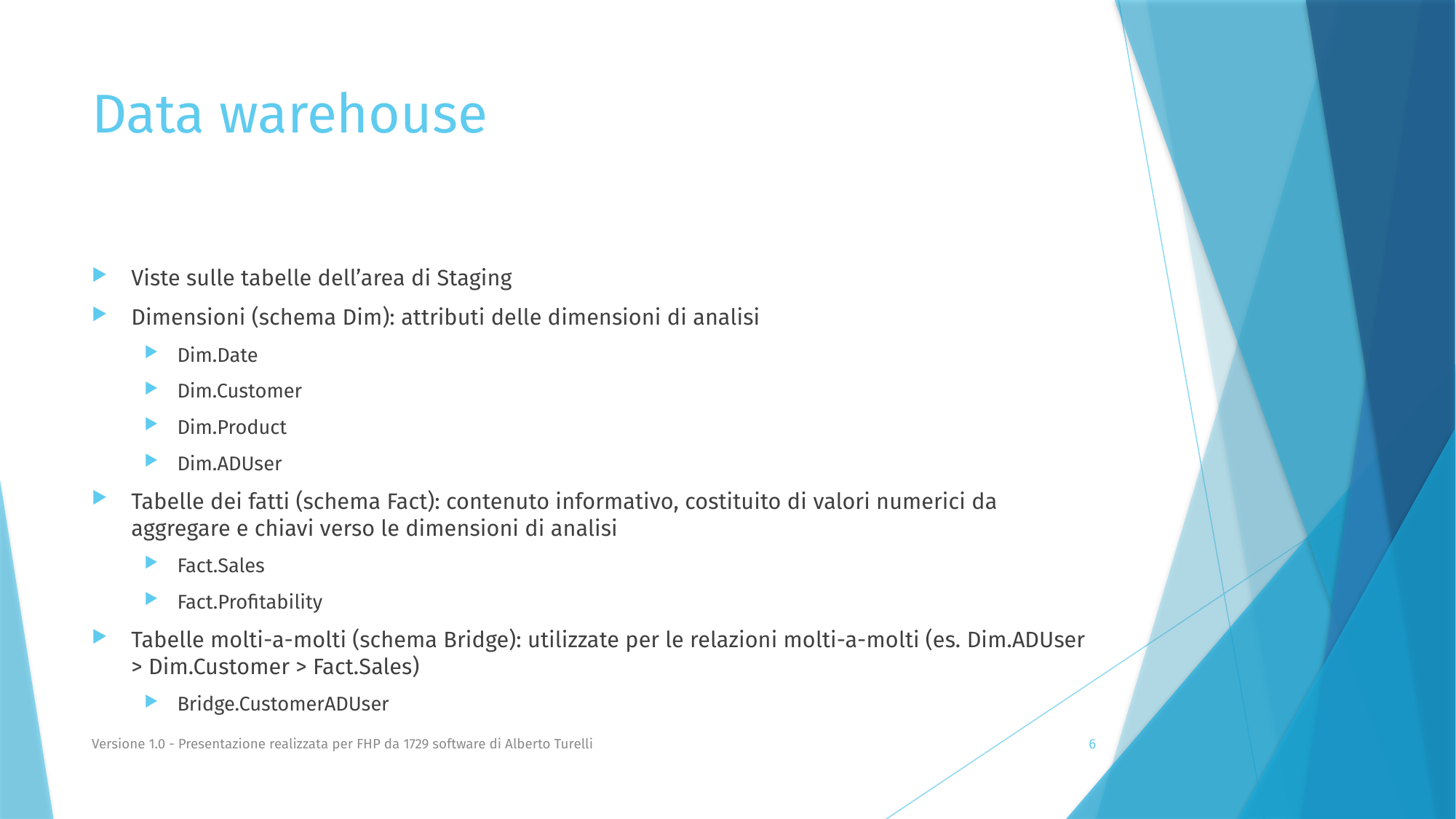

# Data warehouse
Viste sulle tabelle dell’area di Staging
Dimensioni (schema Dim): attributi delle dimensioni di analisi
Dim.Date
Dim.Customer
Dim.Product
Dim.ADUser
Tabelle dei fatti (schema Fact): contenuto informativo, costituito di valori numerici da aggregare e chiavi verso le dimensioni di analisi
Fact.Sales
Fact.Profitability
Tabelle molti-a-molti (schema Bridge): utilizzate per le relazioni molti-a-molti (es. Dim.ADUser > Dim.Customer > Fact.Sales)
Bridge.CustomerADUser
Versione 1.0 - Presentazione realizzata per FHP da 1729 software di Alberto Turelli
6